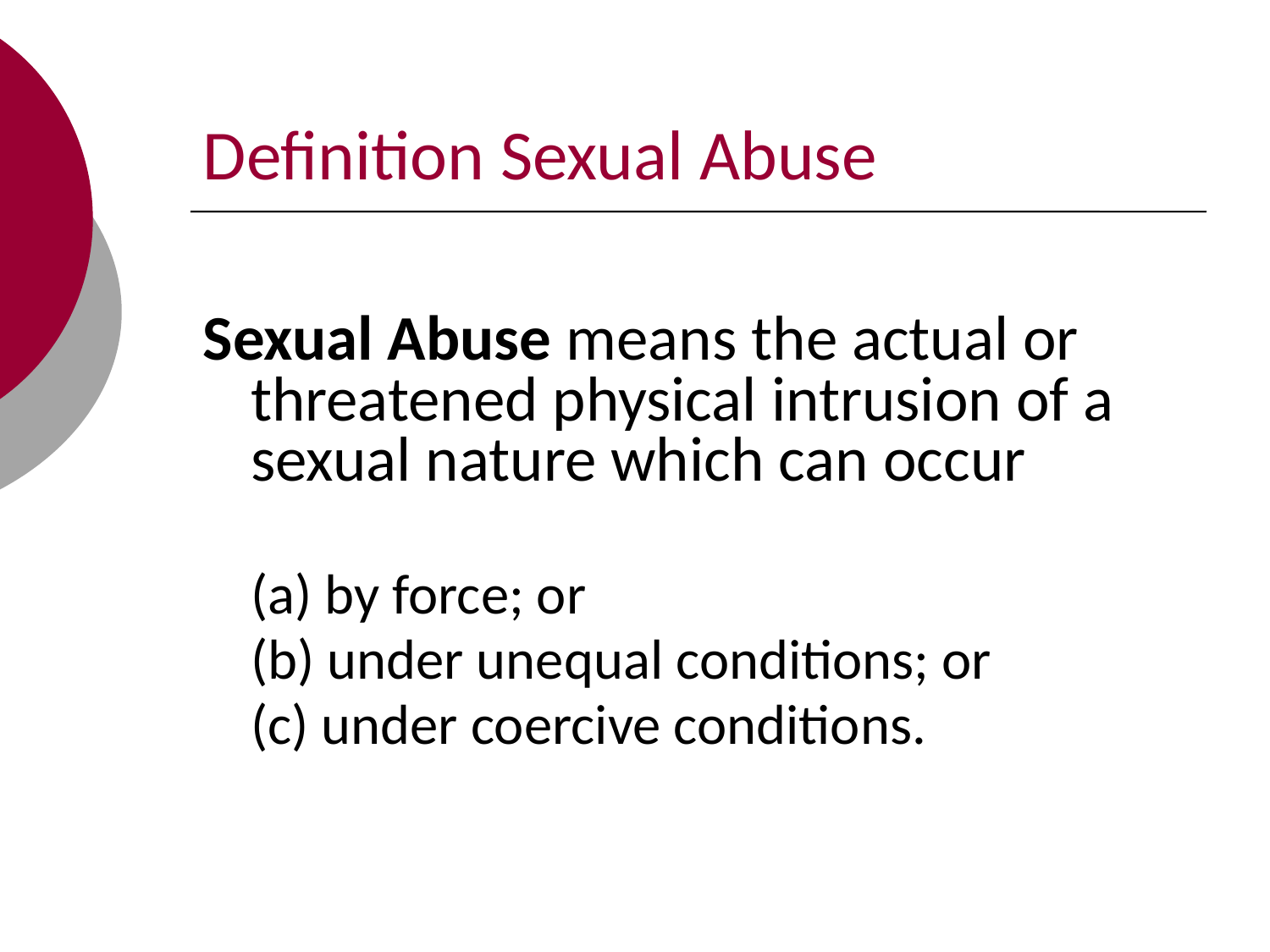

# Definition Sexual Abuse

Sexual Abuse means the actual or threatened physical intrusion of a sexual nature which can occur

	(a) by force; or
	(b) under unequal conditions; or
	(c) under coercive conditions.